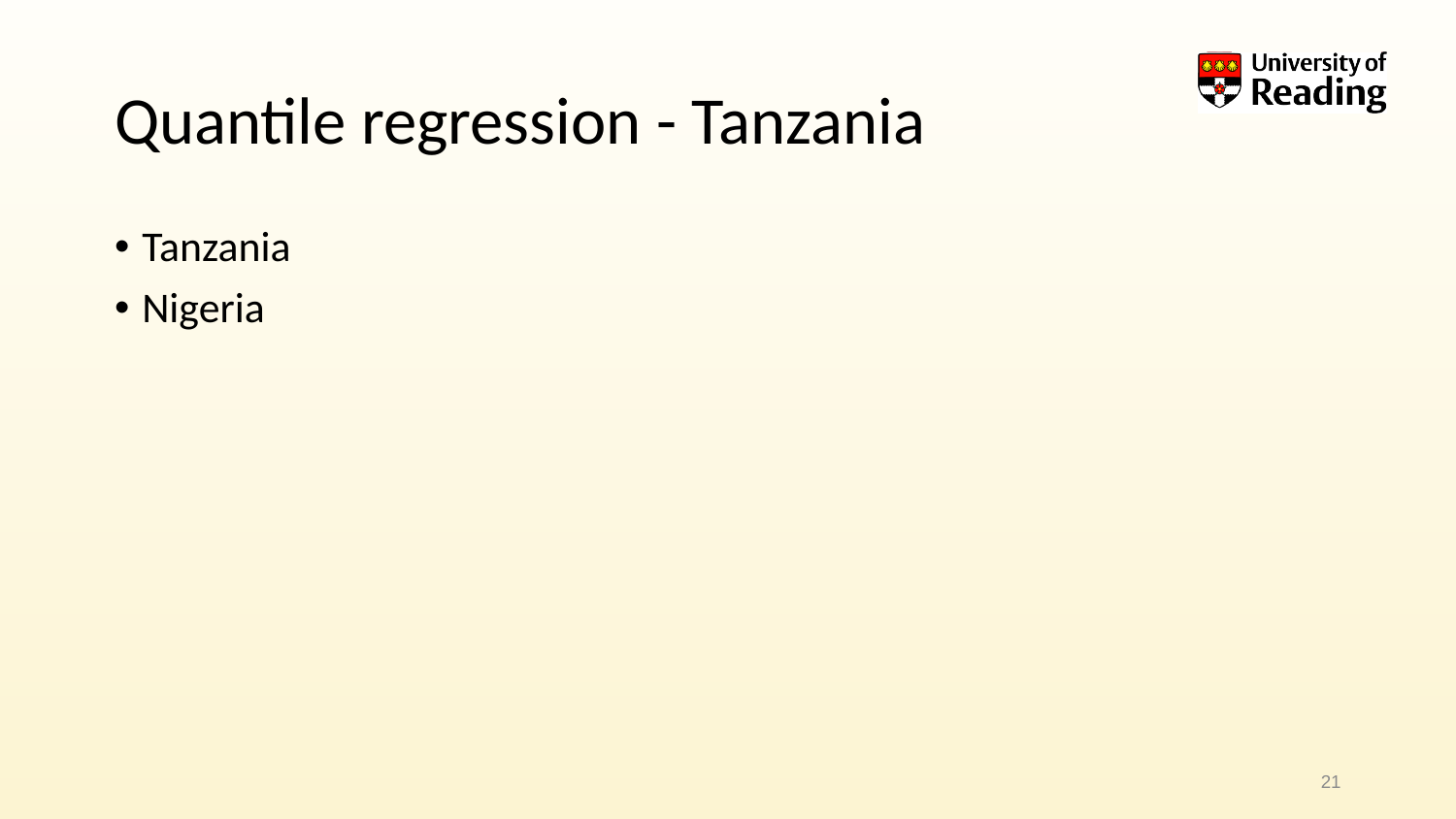

# Quantile regression - Tanzania
Tanzania
Nigeria
21